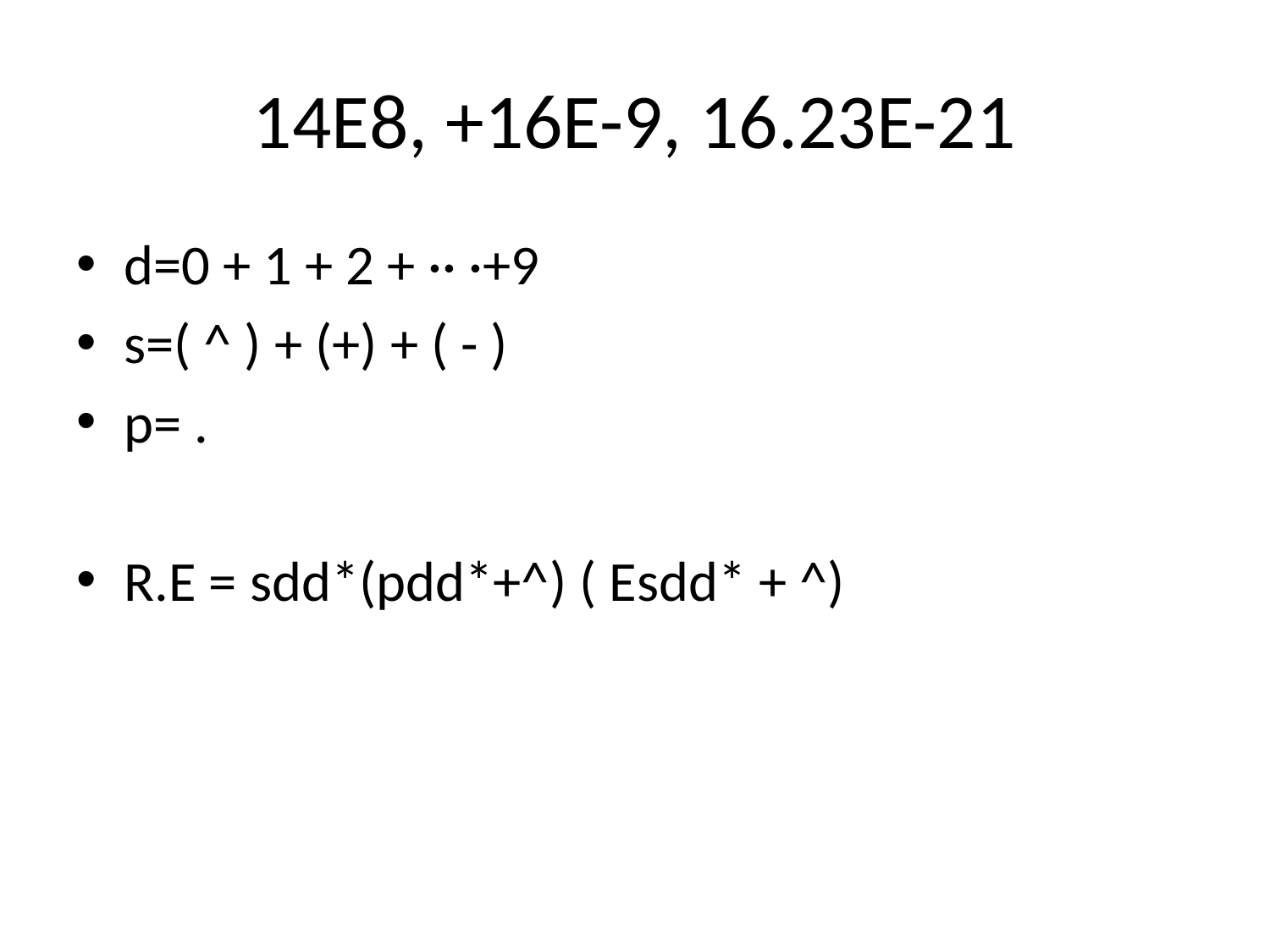

# 14E8, +16E-9, 16.23E-21
d=0 + 1 + 2 + ·· ·+9
s=( ^ ) + (+) + ( - )
p= .

R.E = sdd*(pdd*+^) ( Esdd* + ^)